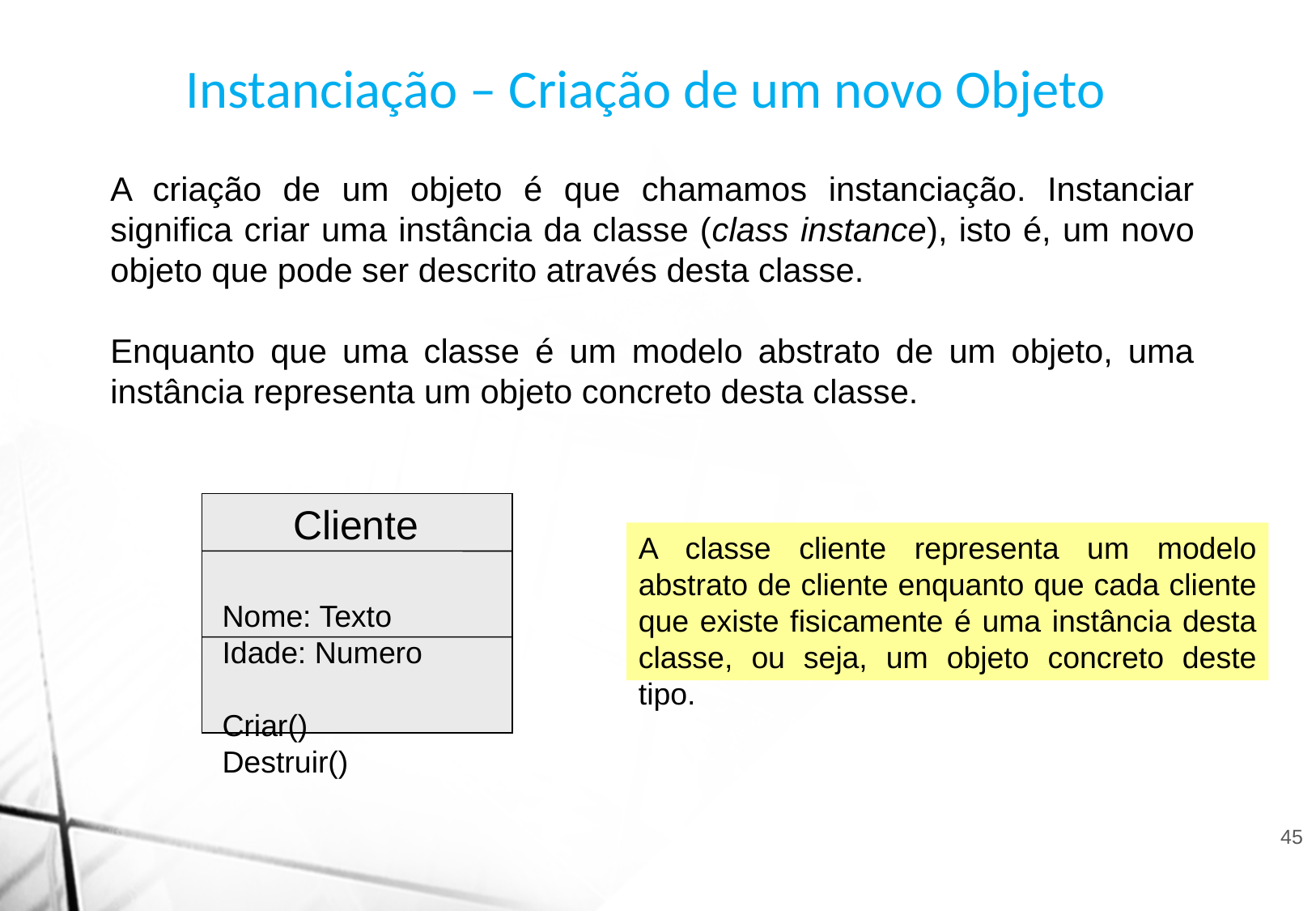

Instanciação – Criação de um novo Objeto
A criação de um objeto é que chamamos instanciação. Instanciar significa criar uma instância da classe (class instance), isto é, um novo objeto que pode ser descrito através desta classe.

Enquanto que uma classe é um modelo abstrato de um objeto, uma instância representa um objeto concreto desta classe.
       Cliente

 Nome: Texto
 Idade: Numero

 Criar()
 Destruir()
A classe cliente representa um modelo abstrato de cliente enquanto que cada cliente que existe fisicamente é uma instância desta classe, ou seja, um objeto concreto deste tipo.

45